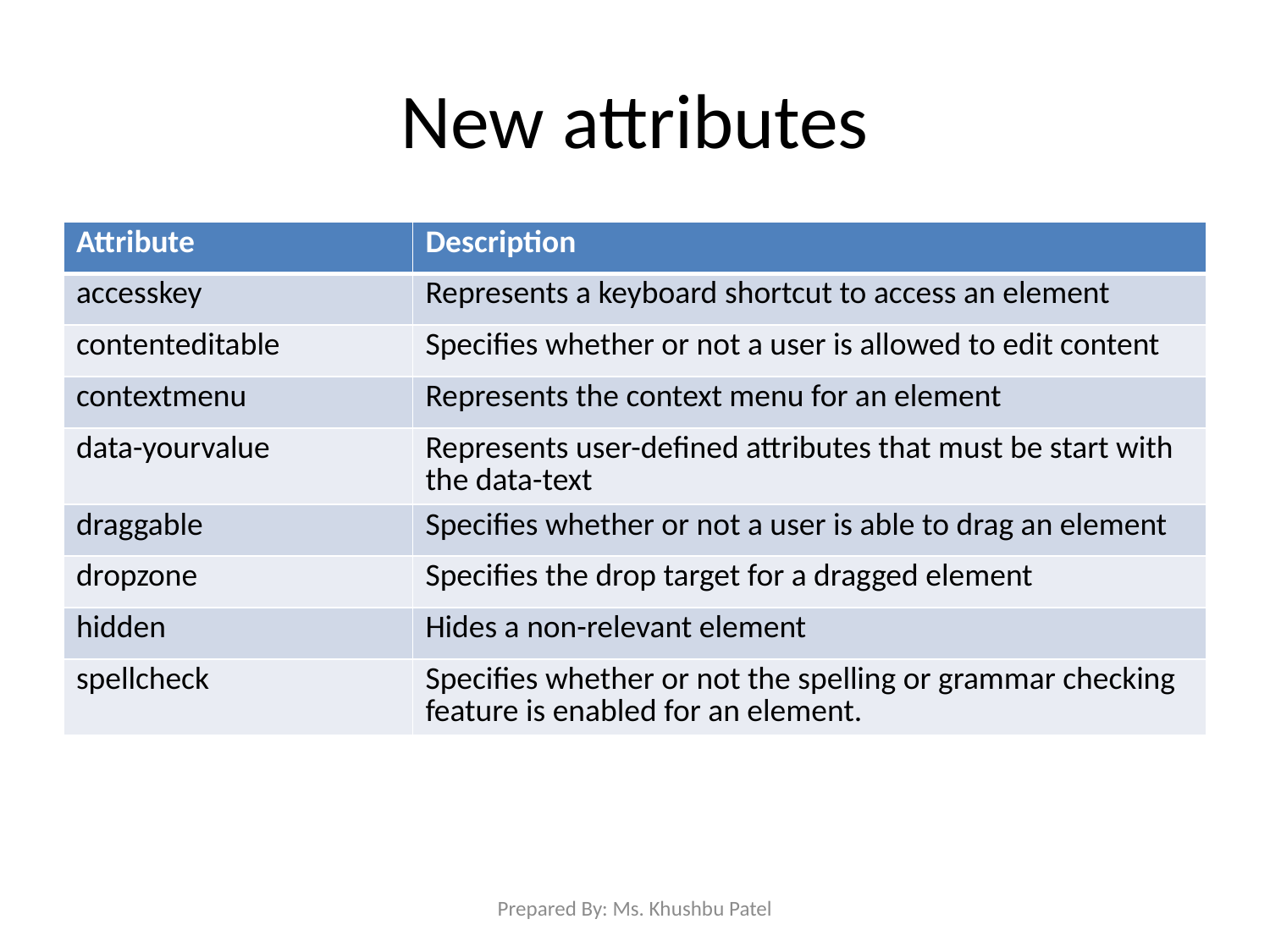

# New attributes
| Attribute | Description |
| --- | --- |
| accesskey | Represents a keyboard shortcut to access an element |
| contenteditable | Specifies whether or not a user is allowed to edit content |
| contextmenu | Represents the context menu for an element |
| data-yourvalue | Represents user-defined attributes that must be start with the data-text |
| draggable | Specifies whether or not a user is able to drag an element |
| dropzone | Specifies the drop target for a dragged element |
| hidden | Hides a non-relevant element |
| spellcheck | Specifies whether or not the spelling or grammar checking feature is enabled for an element. |
Prepared By: Ms. Khushbu Patel